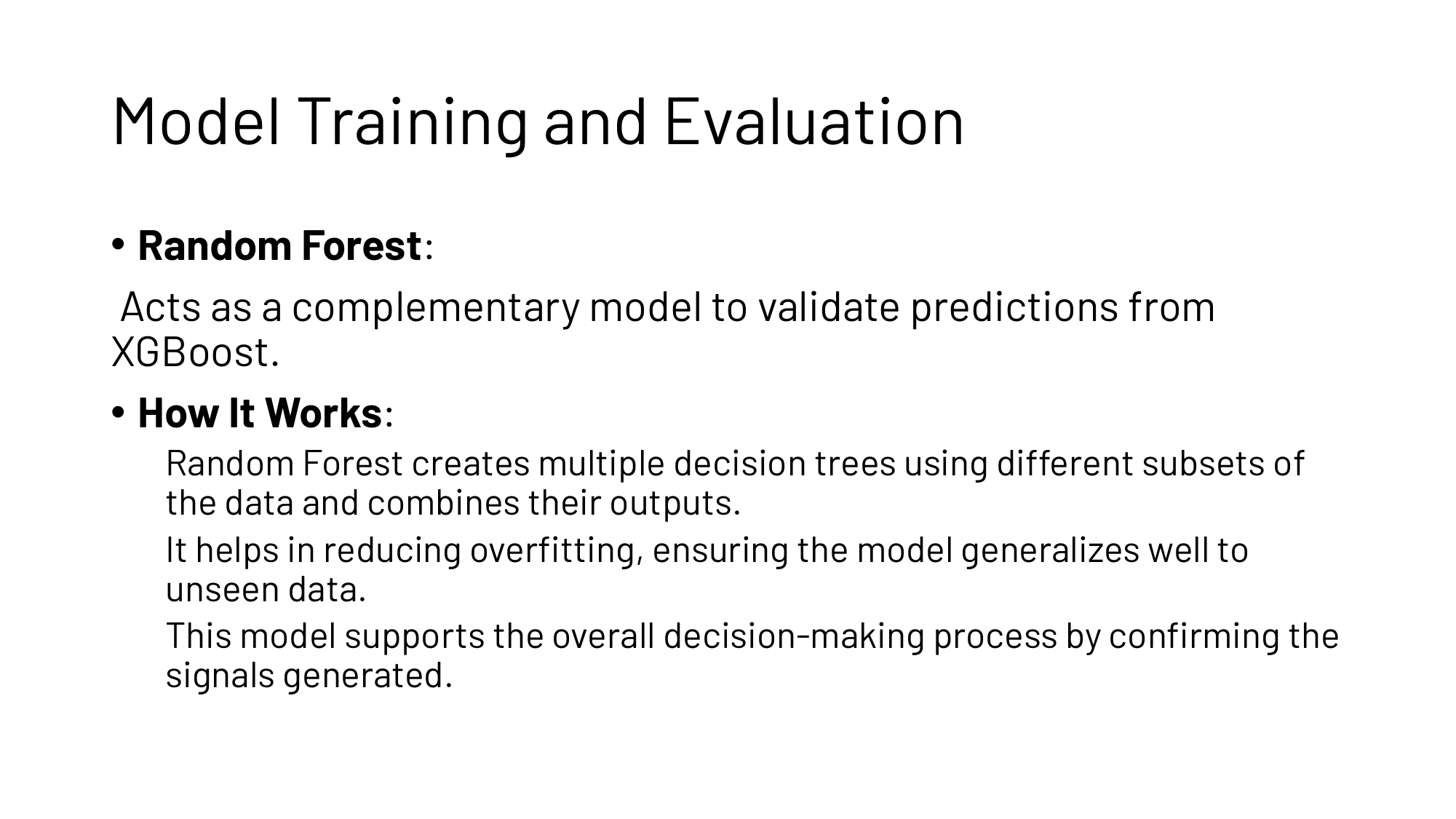

# Model Training and Evaluation
Random Forest:
 Acts as a complementary model to validate predictions from XGBoost.
How It Works:
Random Forest creates multiple decision trees using different subsets of the data and combines their outputs.
It helps in reducing overfitting, ensuring the model generalizes well to unseen data.
This model supports the overall decision-making process by confirming the signals generated.